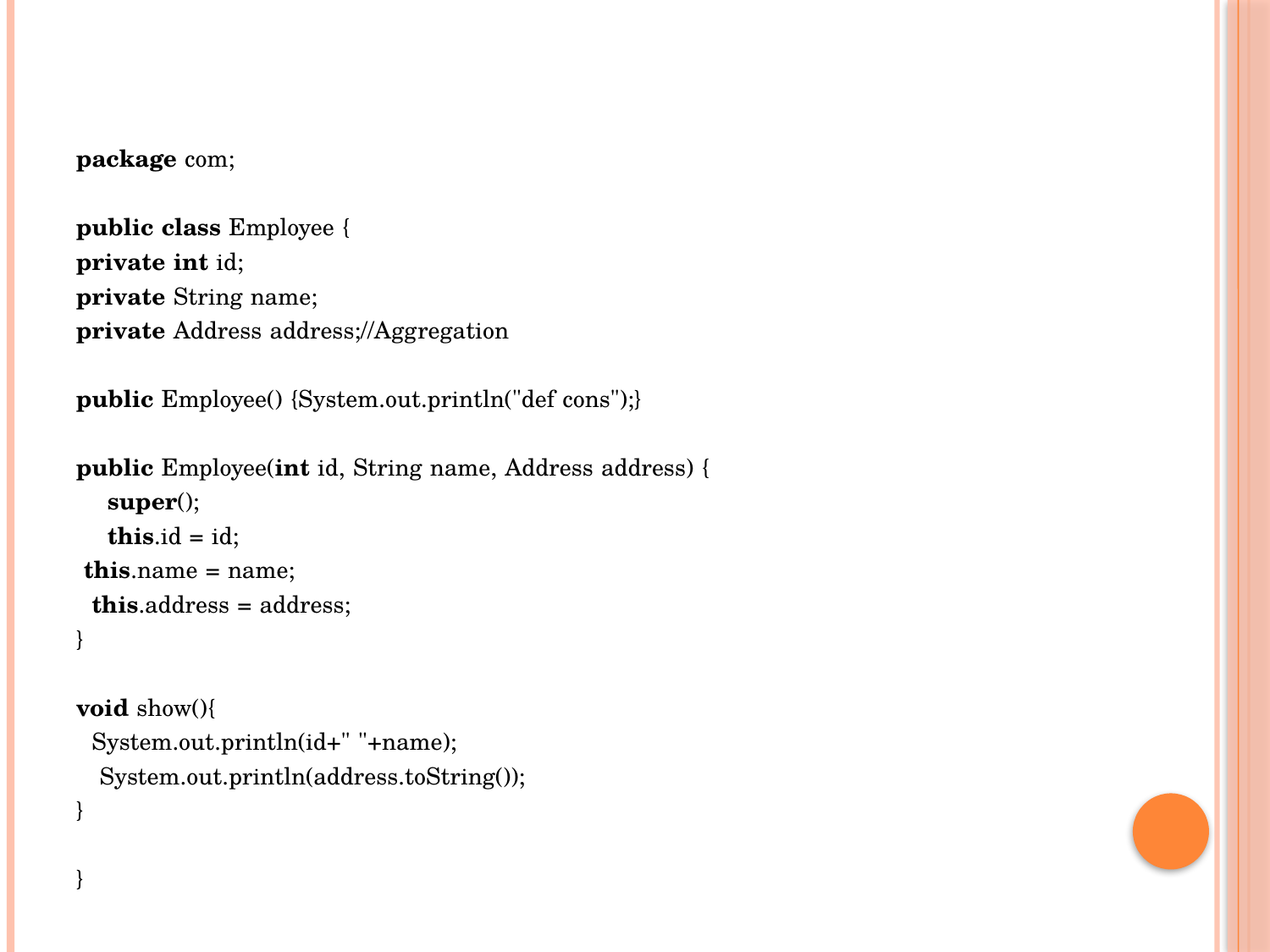

#
package com;

public class Employee {
private int id;
private String name;
private Address address;//Aggregation

public Employee() {System.out.println("def cons");}

public Employee(int id, String name, Address address) {
    super();
    this.id = id;
 this.name = name;
  this.address = address;
}

void show(){
  System.out.println(id+" "+name);
   System.out.println(address.toString());
}

}